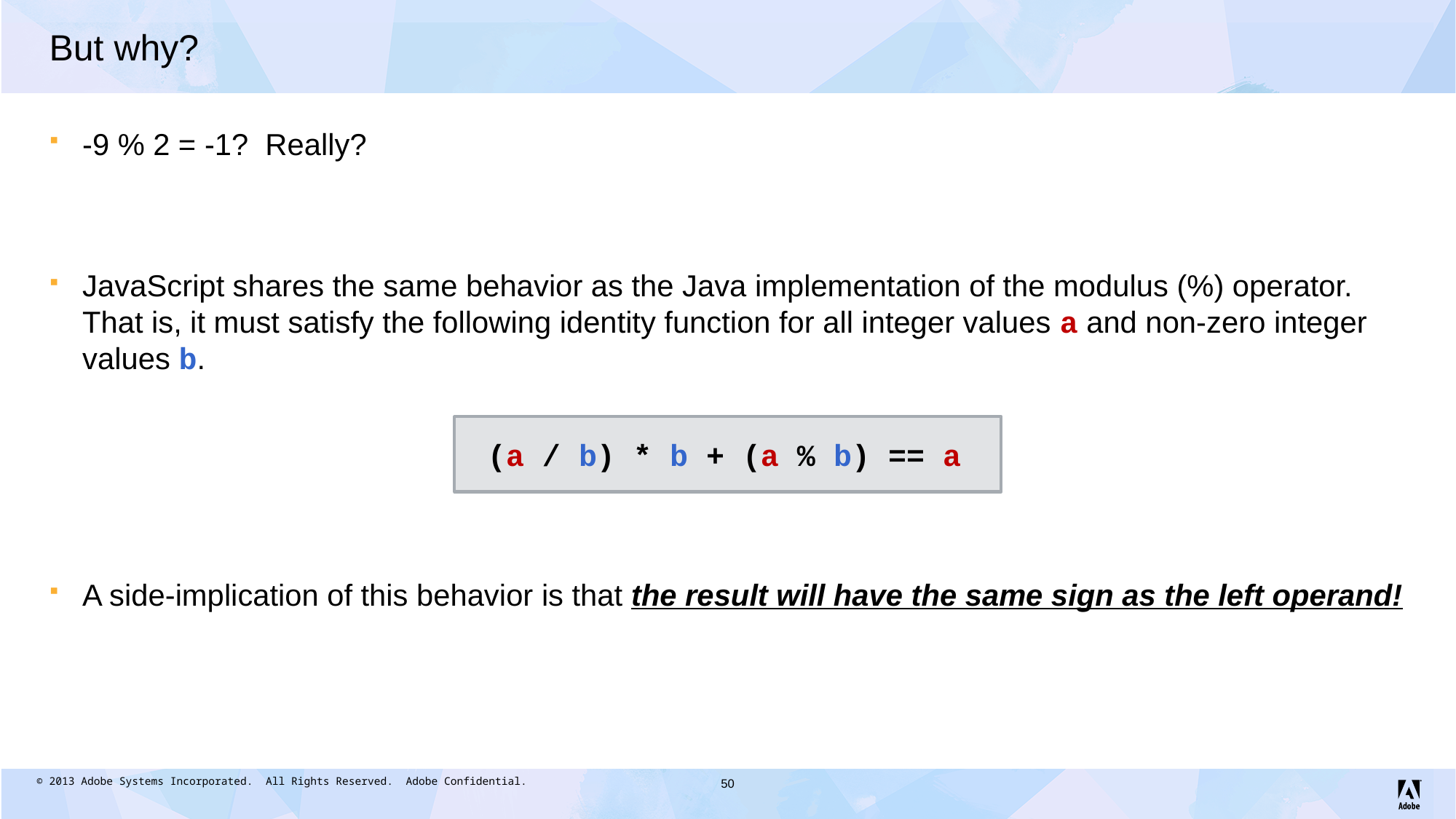

# But why?
-9 % 2 = -1?  Really?

JavaScript shares the same behavior as the Java implementation of the modulus (%) operator.  That is, it must satisfy the following identity function for all integer values a and non-zero integer values b.

A side-implication of this behavior is that the result will have the same sign as the left operand!

(a / b) * b + (a % b) == a
50